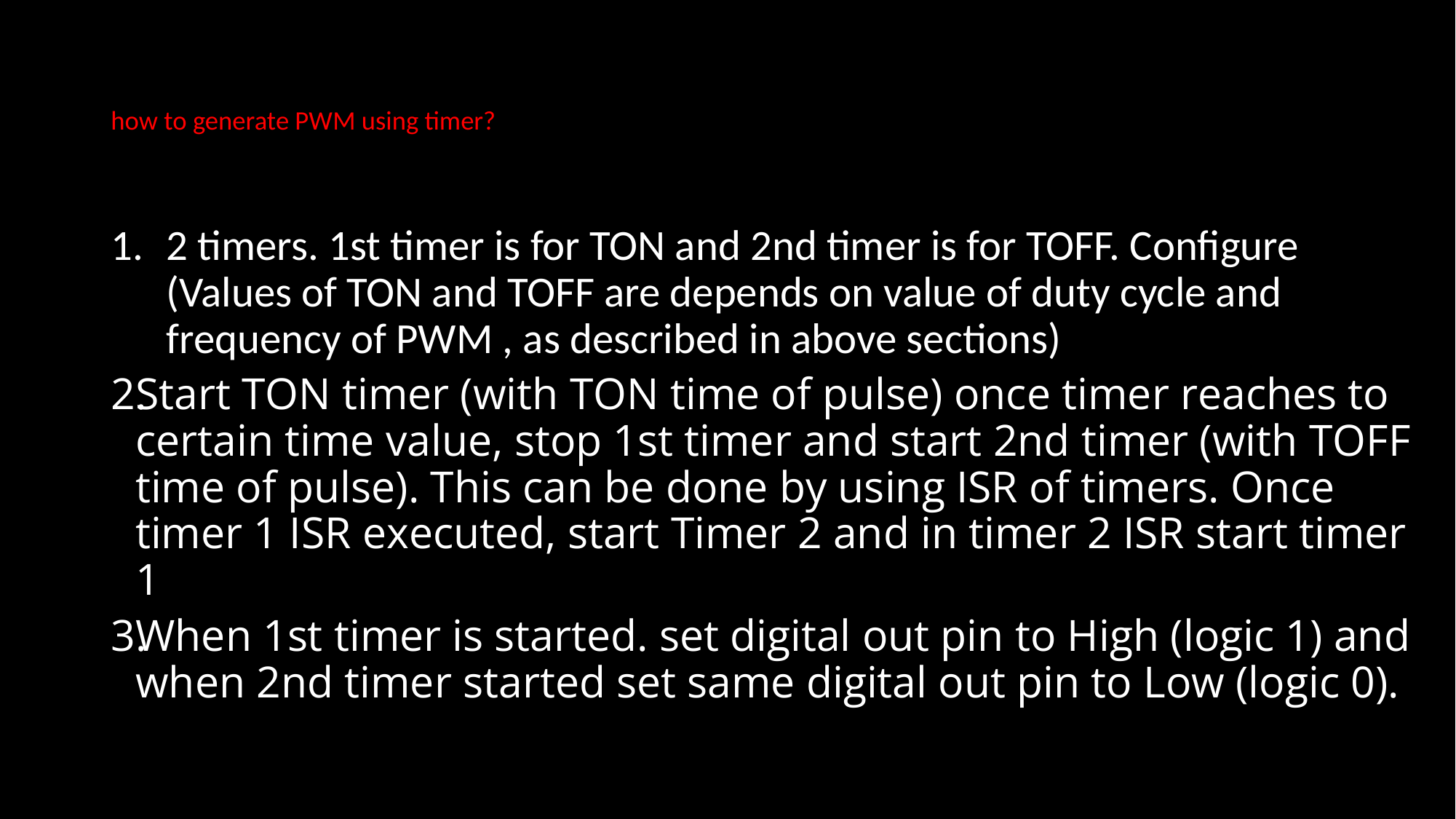

# how to generate PWM using timer?
2 timers. 1st timer is for TON and 2nd timer is for TOFF. Configure (Values of TON and TOFF are depends on value of duty cycle and frequency of PWM , as described in above sections)
Start TON timer (with TON time of pulse) once timer reaches to certain time value, stop 1st timer and start 2nd timer (with TOFF time of pulse). This can be done by using ISR of timers. Once timer 1 ISR executed, start Timer 2 and in timer 2 ISR start timer 1
When 1st timer is started. set digital out pin to High (logic 1) and when 2nd timer started set same digital out pin to Low (logic 0).